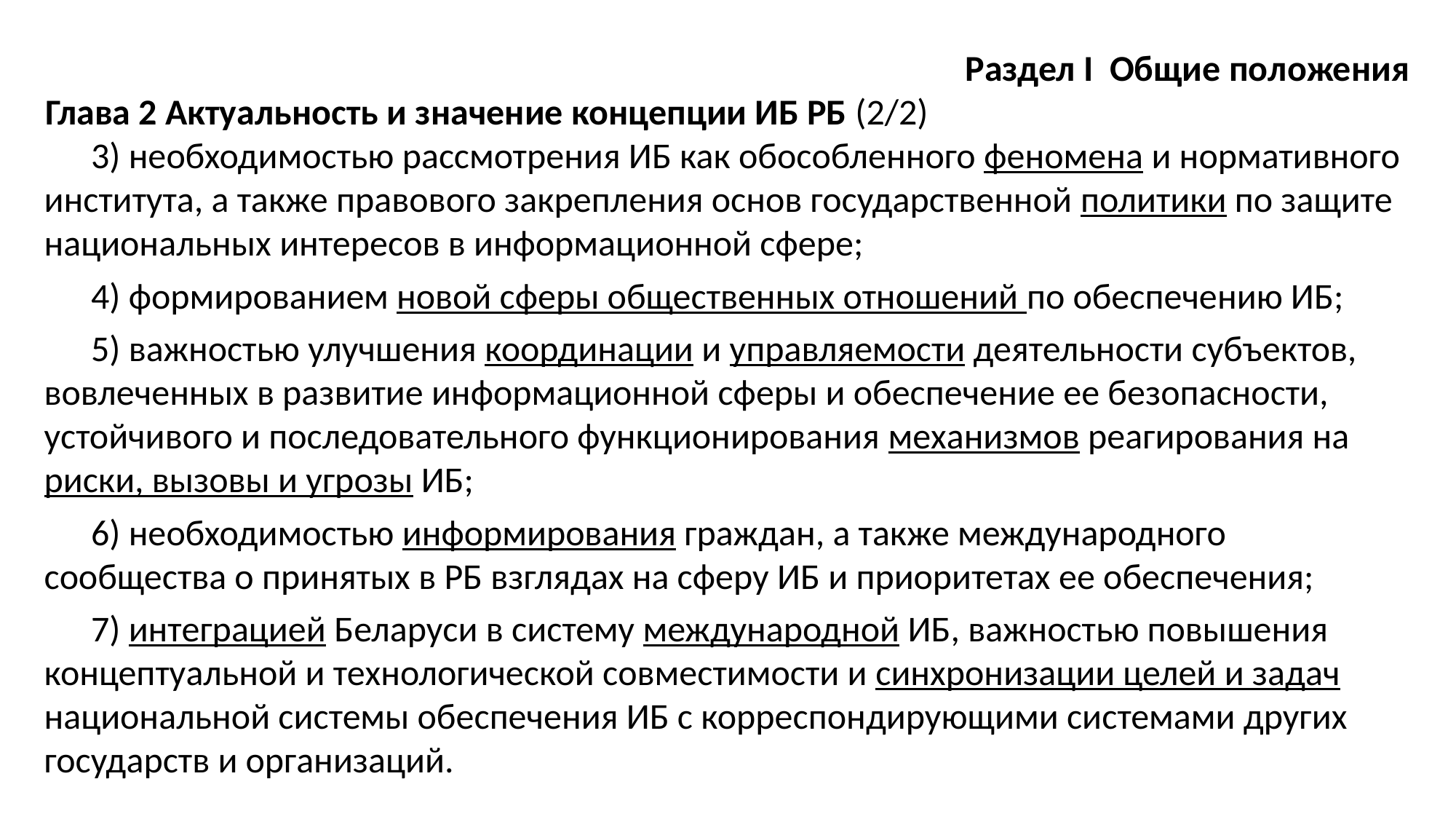

Раздел I  Общие положения
Глава 2 Актуальность и значение концепции ИБ РБ (2/2)
3) необходимостью рассмотрения ИБ как обособленного феномена и нормативного института, а также правового закрепления основ государственной политики по защите национальных интересов в информационной сфере;
4) формированием новой сферы общественных отношений по обеспечению ИБ;
5) важностью улучшения координации и управляемости деятельности субъектов, вовлеченных в развитие информационной сферы и обеспечение ее безопасности, устойчивого и последовательного функционирования механизмов реагирования на риски, вызовы и угрозы ИБ;
6) необходимостью информирования граждан, а также международного сообщества о принятых в РБ взглядах на сферу ИБ и приоритетах ее обеспечения;
7) интеграцией Беларуси в систему международной ИБ, важностью повышения концептуальной и технологической совместимости и синхронизации целей и задач национальной системы обеспечения ИБ с корреспондирующими системами других государств и организаций.